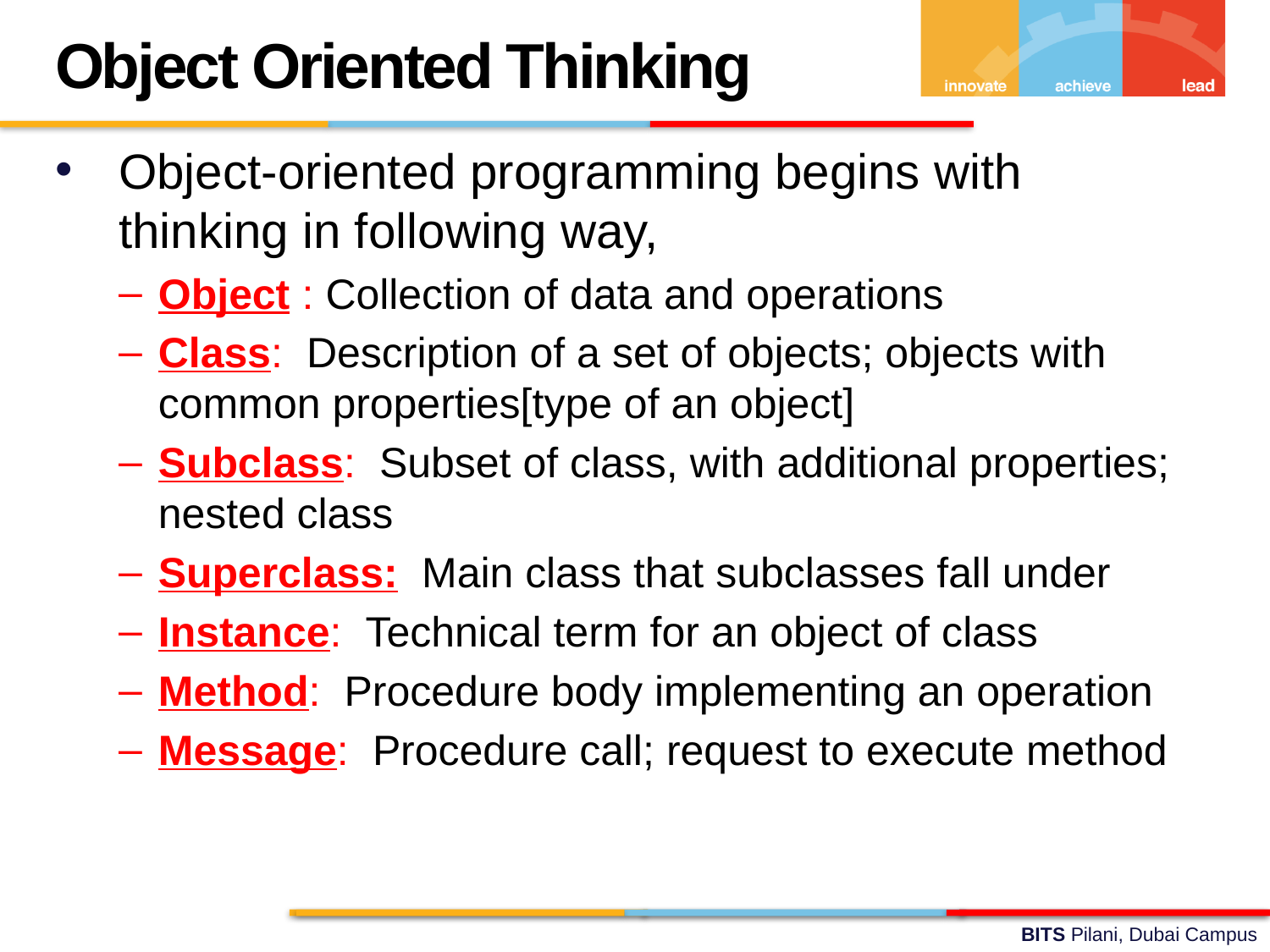

Object Oriented Thinking
Object-oriented programming begins with thinking in following way,
Object : Collection of data and operations
Class:  Description of a set of objects; objects with common properties[type of an object]
Subclass:  Subset of class, with additional properties; nested class
Superclass:  Main class that subclasses fall under
Instance:  Technical term for an object of class
Method:  Procedure body implementing an operation
Message:  Procedure call; request to execute method